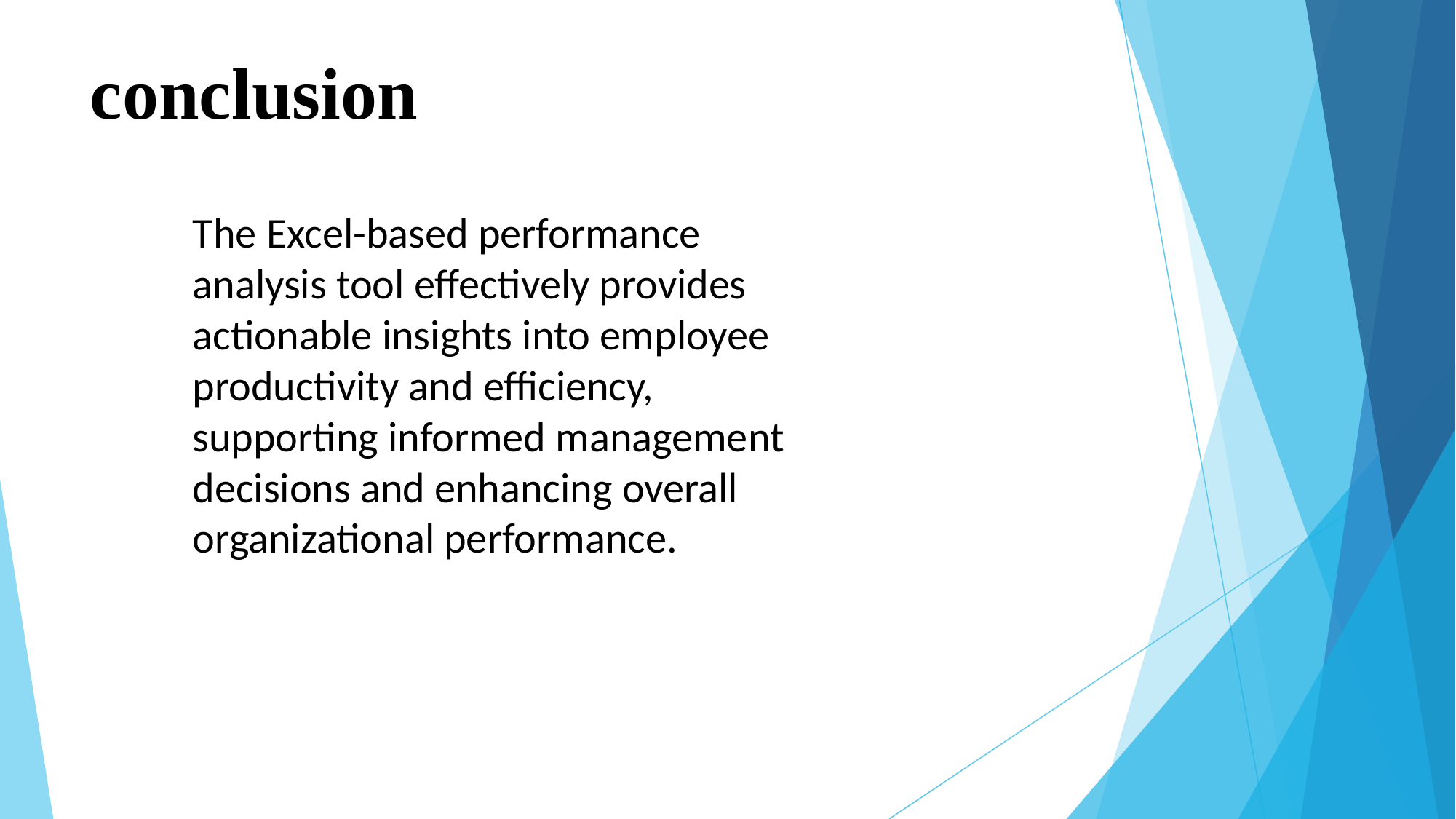

# conclusion
The Excel-based performance analysis tool effectively provides actionable insights into employee productivity and efficiency, supporting informed management decisions and enhancing overall organizational performance.